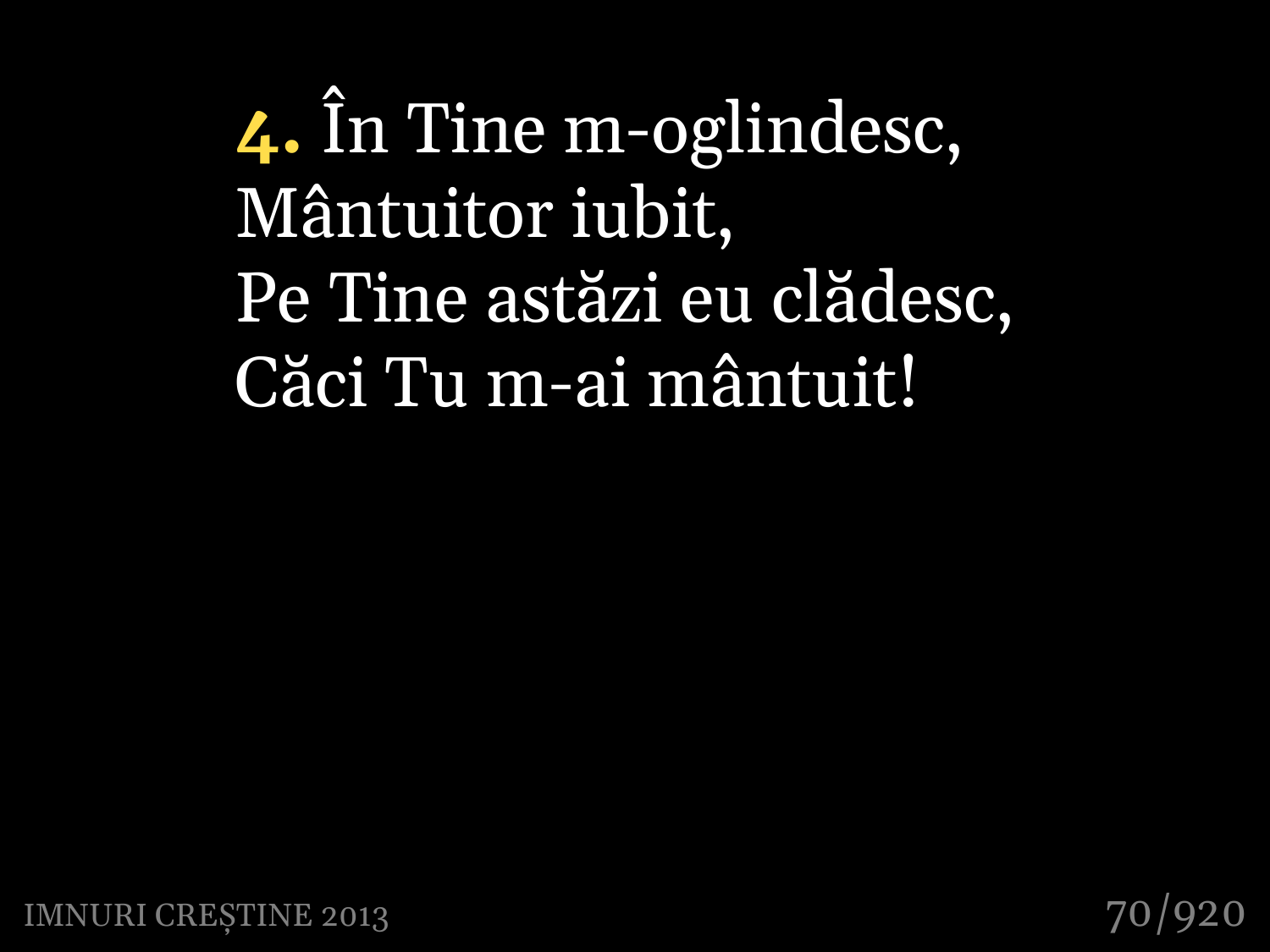

4. În Tine m-oglindesc,
Mântuitor iubit,
Pe Tine astăzi eu clădesc,
Căci Tu m-ai mântuit!
70/920
IMNURI CREȘTINE 2013